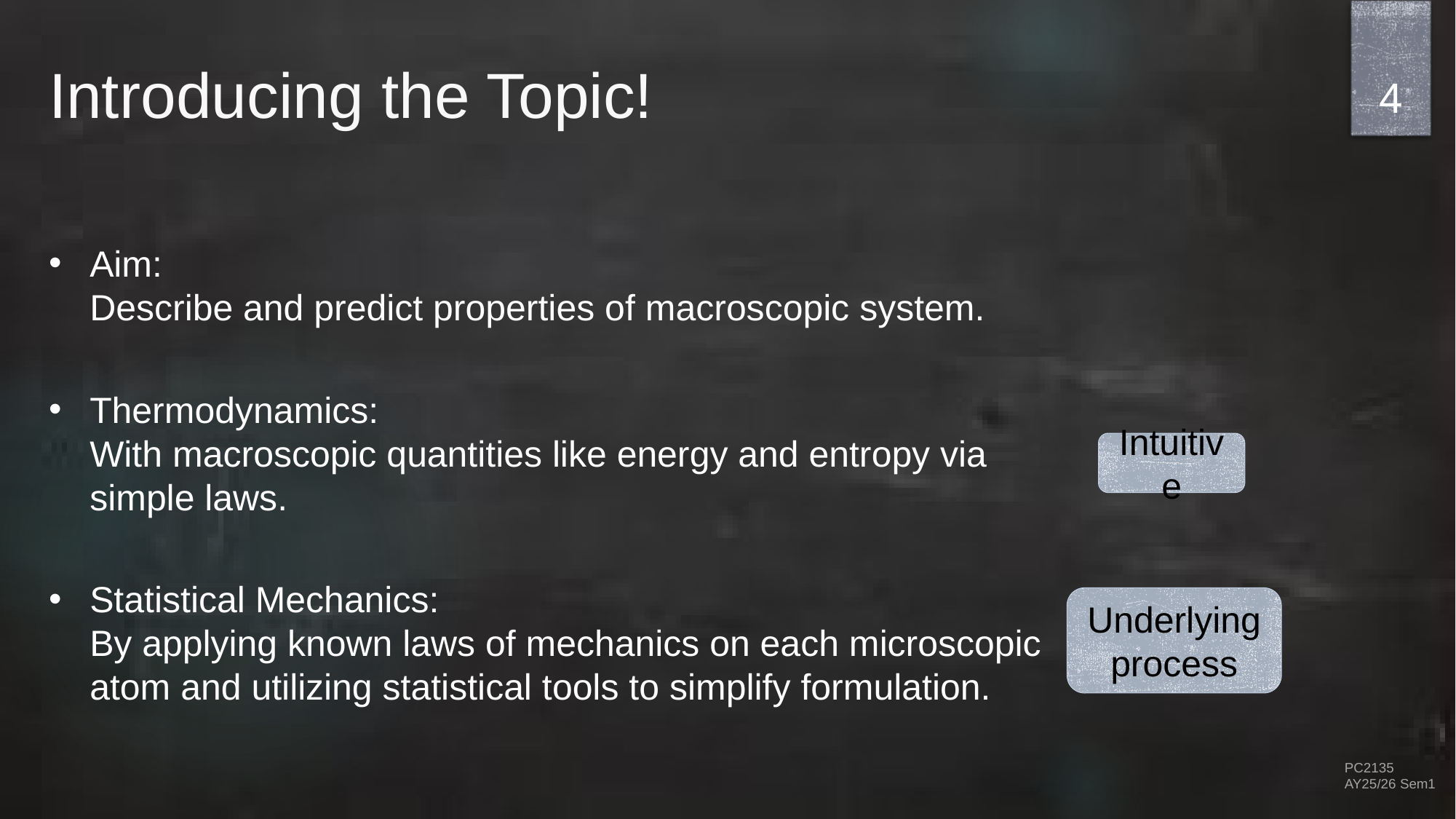

# Introducing the Topic!
4
Aim:
Describe and predict properties of macroscopic system.
Thermodynamics:
With macroscopic quantities like energy and entropy via simple laws.
Statistical Mechanics:
By applying known laws of mechanics on each microscopic atom and utilizing statistical tools to simplify formulation.

Intuitive
Underlying process
PC2135 AY25/26 Sem1